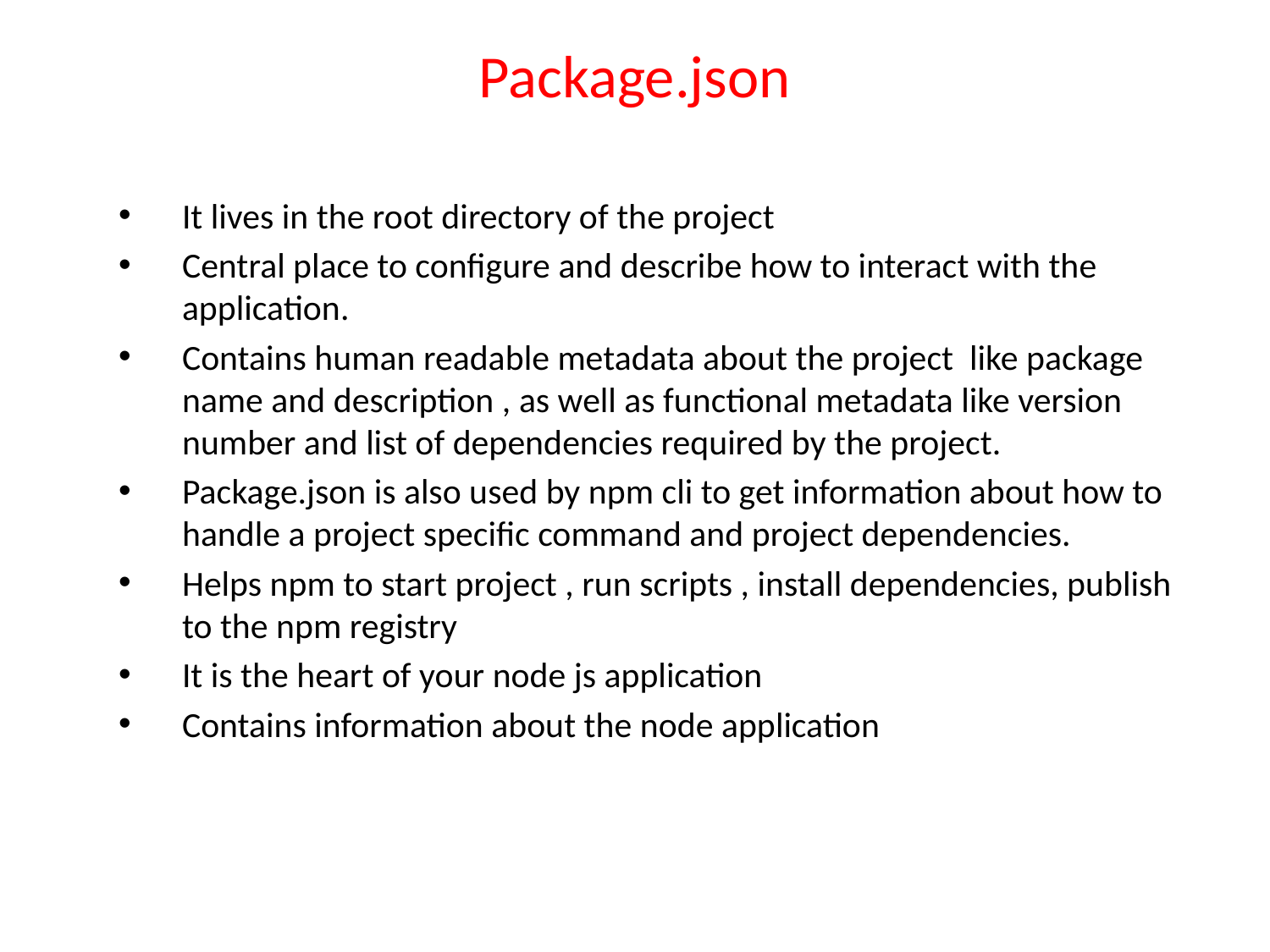

# Package.json

It lives in the root directory of the project
Central place to configure and describe how to interact with the application.
Contains human readable metadata about the project  like package name and description , as well as functional metadata like version number and list of dependencies required by the project.
Package.json is also used by npm cli to get information about how to handle a project specific command and project dependencies.
Helps npm to start project , run scripts , install dependencies, publish to the npm registry
It is the heart of your node js application
Contains information about the node application